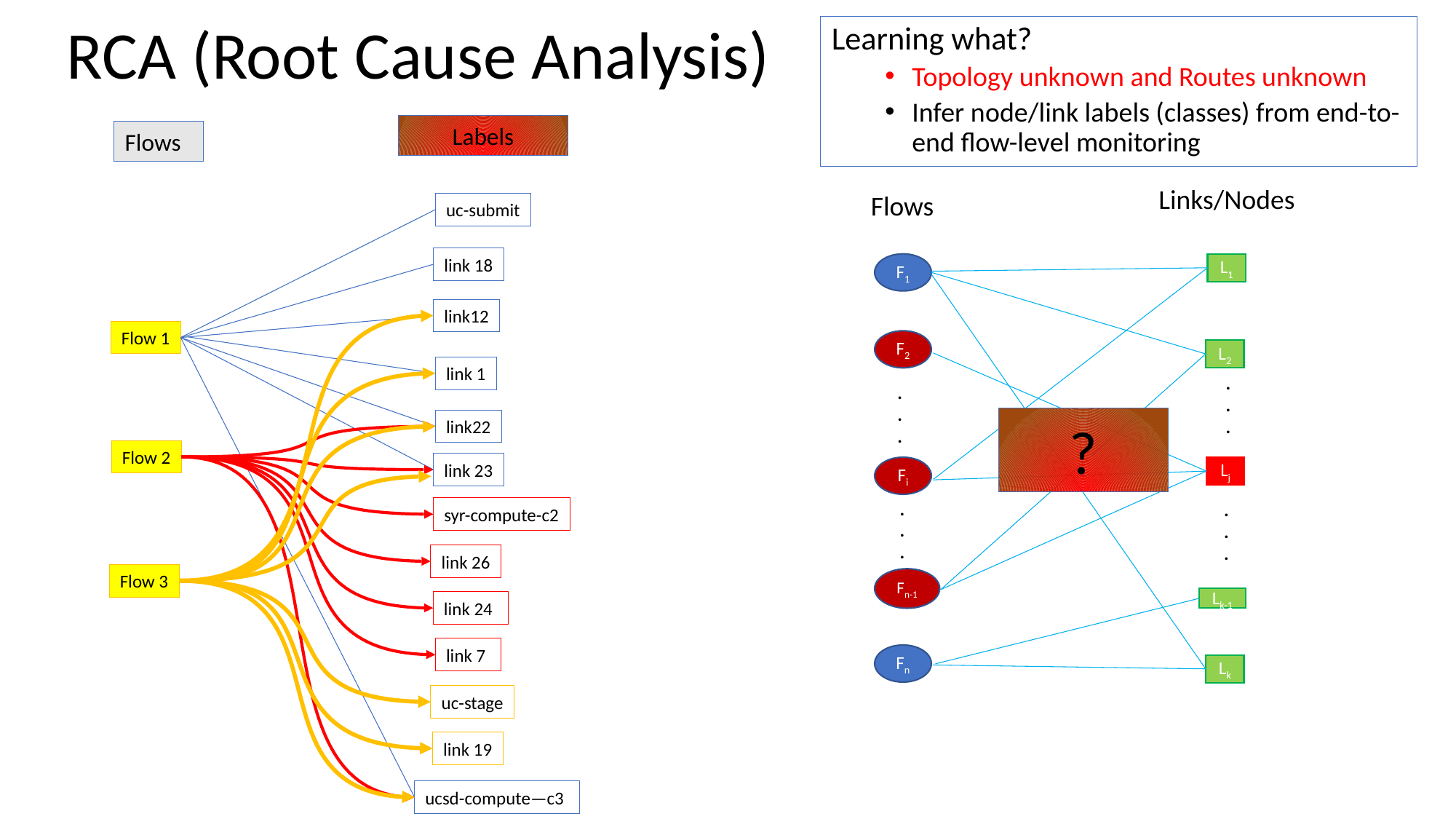

# RCA (Root Cause Analysis)
Learning what?
Topology unknown and Routes unknown
Infer node/link labels (classes) from end-to-end flow-level monitoring

Labels
Flows
Links/Nodes
Flows
uc-submit
link 18
F1
L1
link12
Flow 1
F2
L2
link 1
.
.
.
.
.
.

?
link22
Flow 2
link 23
Fi
Lj
.
.
.
.
.
.
syr-compute-c2
link 26
Flow 3
Fn-1
Lk-1
link 24
link 7
Fn
Lk
uc-stage
link 19
ucsd-compute—c3